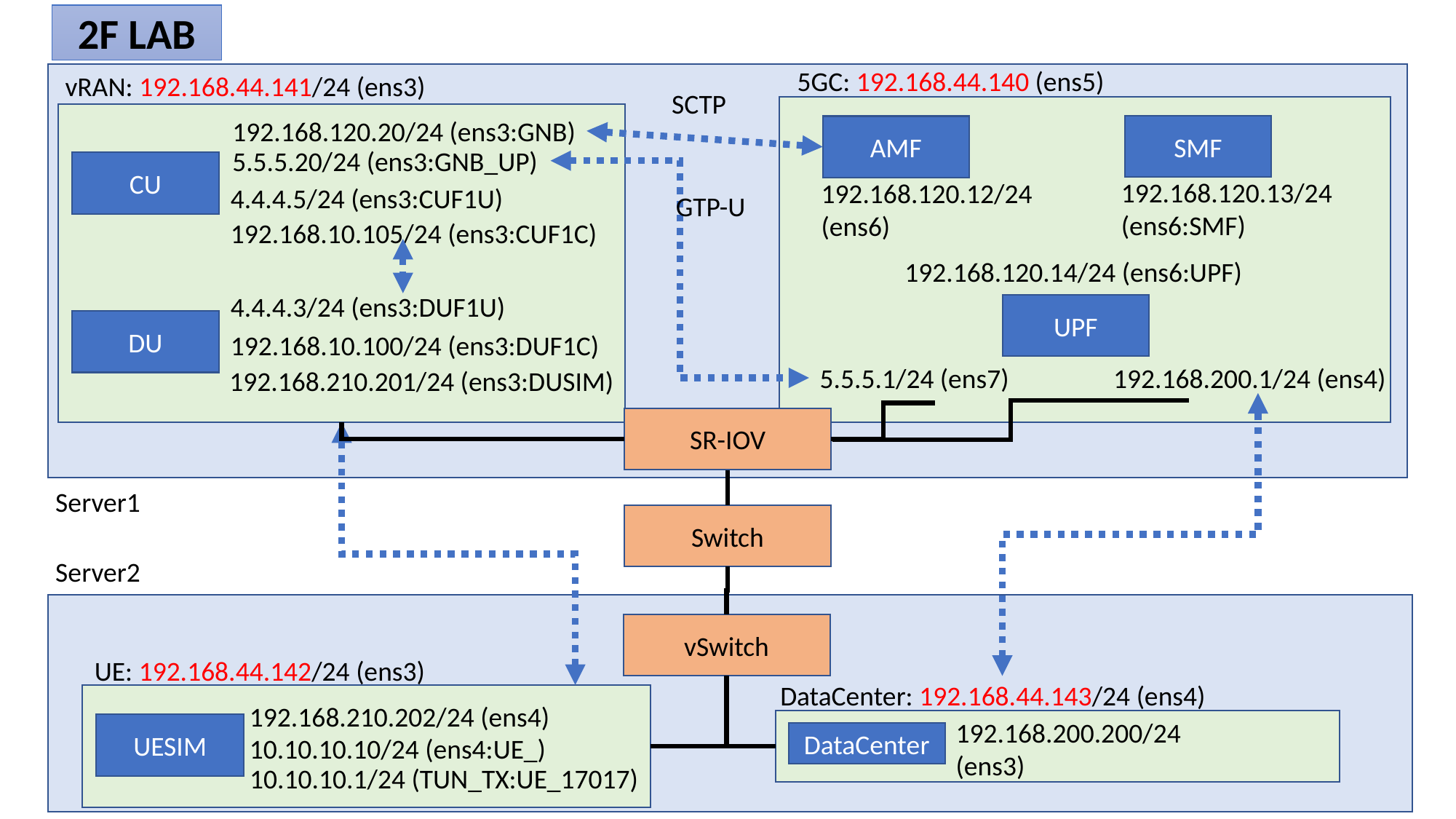

2F LAB
5GC: 192.168.44.140 (ens5)
vRAN: 192.168.44.141/24 (ens3)

SCTP

192.168.120.20/24 (ens3:GNB)
SMF
AMF
5.5.5.20/24 (ens3:GNB_UP)
CU
GTP-U
4.4.4.5/24 (ens3:CUF1U)
192.168.120.12/24
(ens6)
192.168.120.13/24
(ens6:SMF)
192.168.10.105/24 (ens3:CUF1C)
192.168.120.14/24 (ens6:UPF)
4.4.4.3/24 (ens3:DUF1U)
UPF
DU
192.168.10.100/24 (ens3:DUF1C)
5.5.5.1/24 (ens7)
192.168.200.1/24 (ens4)
192.168.210.201/24 (ens3:DUSIM)
SR-IOV
Server1
Switch
Server2

vSwitch
UE: 192.168.44.142/24 (ens3)

192.168.210.202/24 (ens4)
UESIM
10.10.10.10/24 (ens4:UE_)
10.10.10.1/24 (TUN_TX:UE_17017)
DataCenter: 192.168.44.143/24 (ens4)

DataCenter
192.168.200.200/24 (ens3)